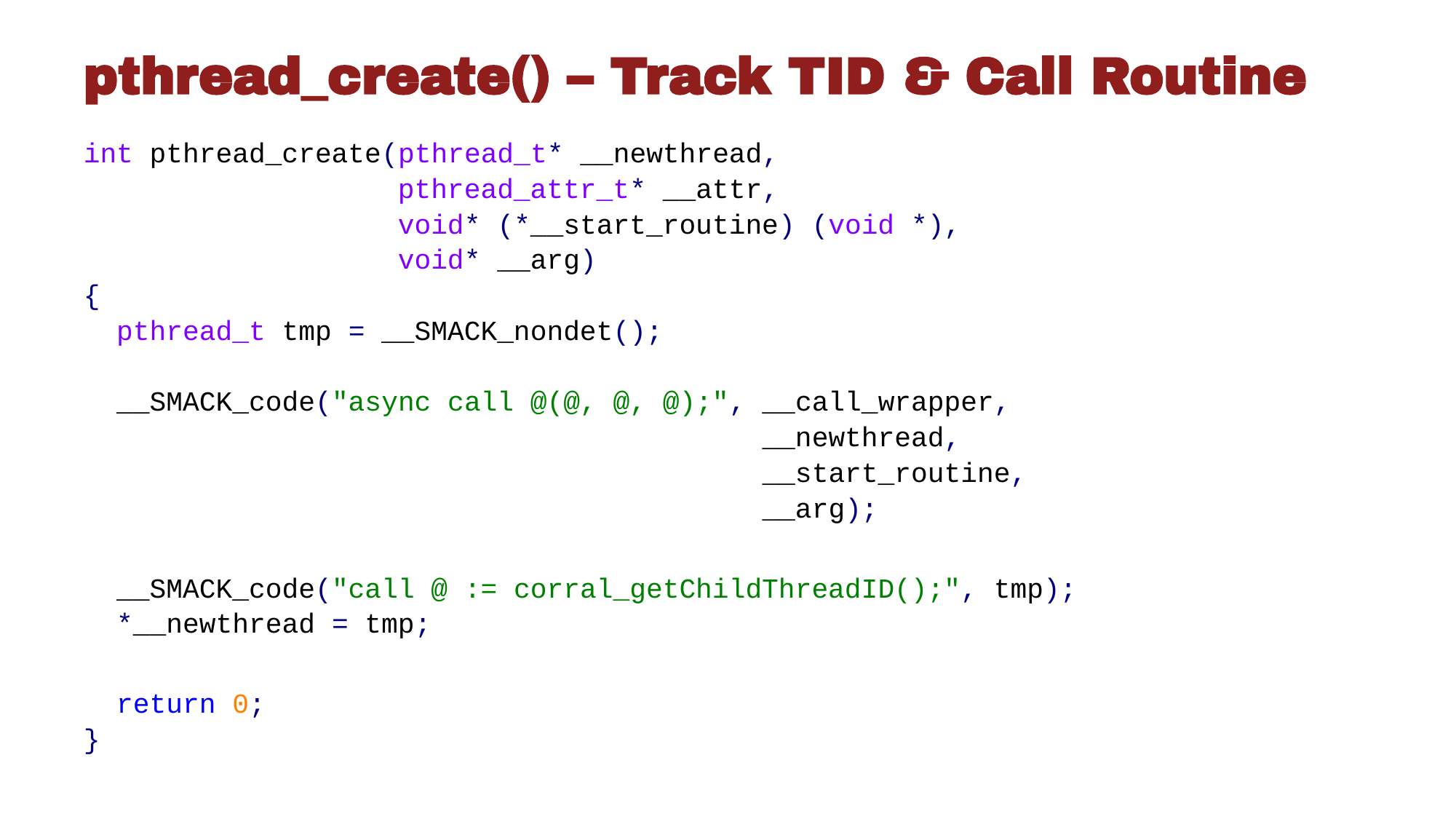

# pthread_create() – Track TID & Call Routine
int pthread_create(pthread_t* __newthread,
                   pthread_attr_t* __attr,
                   void* (*__start_routine) (void *),
                   void* __arg)
{
  pthread_t tmp = __SMACK_nondet();

  __SMACK_code("async call @(@, @, @);", __call_wrapper,
                                         __newthread,
                                         __start_routine,
                                         __arg);

  __SMACK_code("call @ := corral_getChildThreadID();", tmp);
  *__newthread = tmp;

  return 0;
}